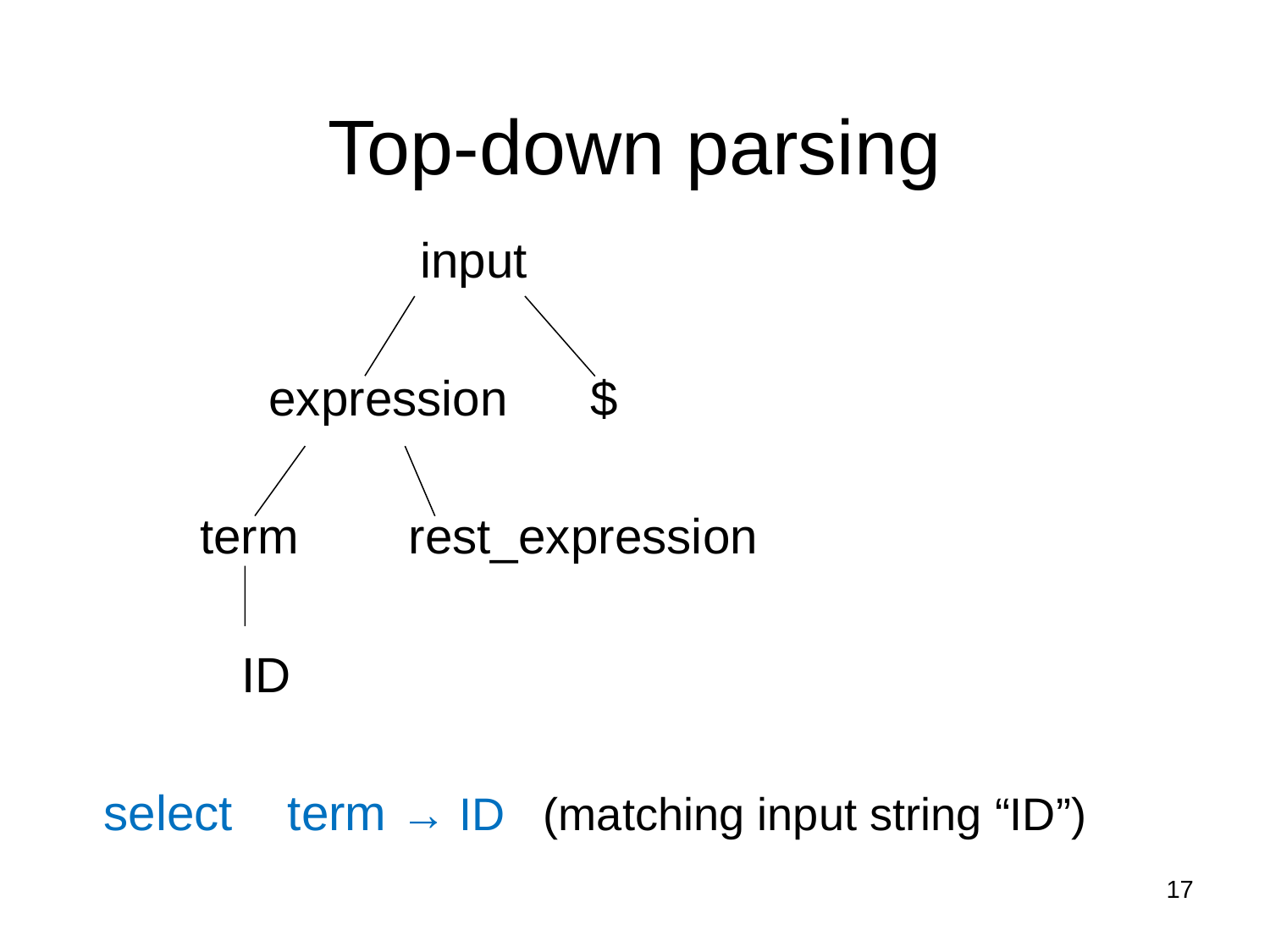

Top-down parsing
                         input

              expression      $

         term        rest_expression

            ID

  select    term → ID   (matching input string “ID”)

17